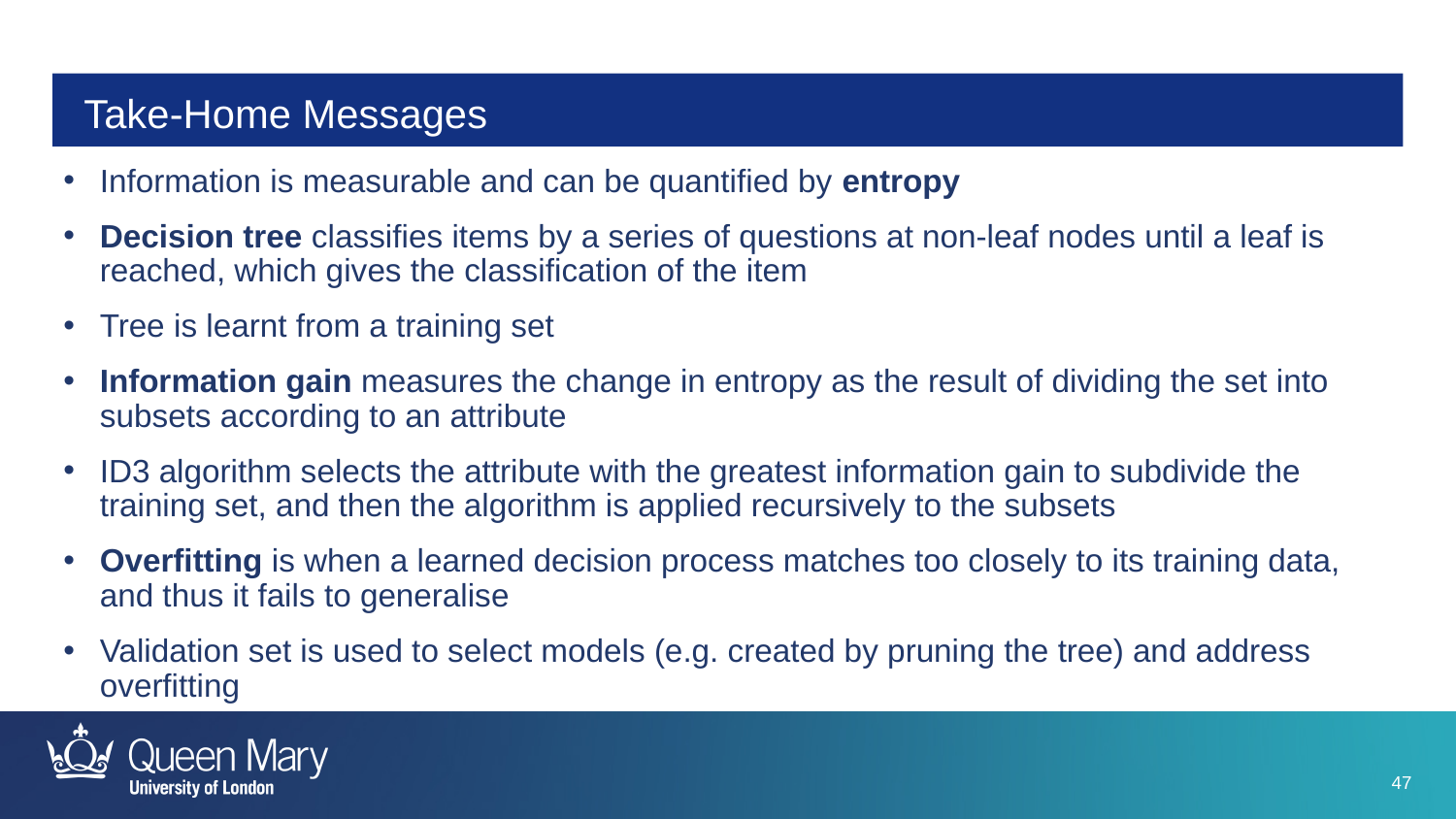

# Take-Home Messages
Information is measurable and can be quantified by entropy
Decision tree classifies items by a series of questions at non-leaf nodes until a leaf is reached, which gives the classification of the item
Tree is learnt from a training set
Information gain measures the change in entropy as the result of dividing the set into subsets according to an attribute
ID3 algorithm selects the attribute with the greatest information gain to subdivide the training set, and then the algorithm is applied recursively to the subsets
Overfitting is when a learned decision process matches too closely to its training data, and thus it fails to generalise
Validation set is used to select models (e.g. created by pruning the tree) and address overfitting